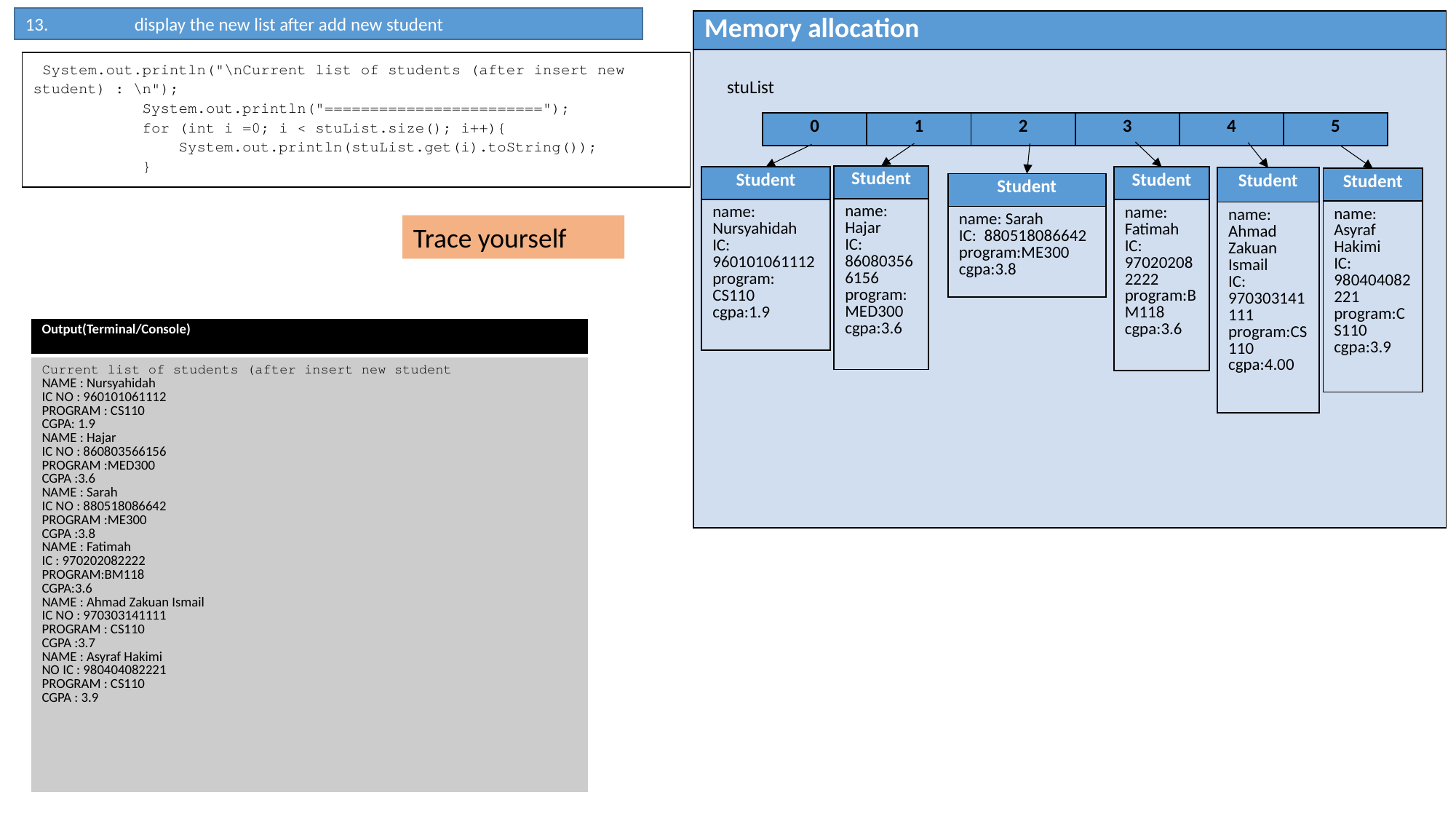

13.	display the new list after add new student
| Memory allocation |
| --- |
|  |
 System.out.println("\nCurrent list of students (after insert new student) : \n");
            System.out.println("========================");
            for (int i =0; i < stuList.size(); i++){
                System.out.println(stuList.get(i).toString());
            }

stuList
| 0 | 1 | 2 | 3 | 4 | 5 |
| --- | --- | --- | --- | --- | --- |
| Student |
| --- |
| name: Hajar IC: 860803566156 program:MED300 cgpa:3.6 |
| Student |
| --- |
| name: Nursyahidah IC: 960101061112 program: CS110 cgpa:1.9 |
| Student |
| --- |
| name: Fatimah IC: 970202082222 program:BM118 cgpa:3.6 |
| Student |
| --- |
| name: Ahmad Zakuan Ismail IC: 970303141111 program:CS110 cgpa:4.00 |
| Student |
| --- |
| name: Asyraf Hakimi IC: 980404082221 program:CS110 cgpa:3.9 |
| Student |
| --- |
| name: Sarah IC: 880518086642 program:ME300 cgpa:3.8 |
Trace yourself
| Output(Terminal/Console) |
| --- |
| Current list of students (after insert new student NAME : Nursyahidah IC NO : 960101061112 PROGRAM : CS110 CGPA: 1.9 NAME : Hajar IC NO : 860803566156 PROGRAM :MED300 CGPA :3.6 NAME : Sarah IC NO : 880518086642 PROGRAM :ME300 CGPA :3.8 NAME : Fatimah IC : 970202082222 PROGRAM:BM118 CGPA:3.6 NAME : Ahmad Zakuan Ismail IC NO : 970303141111 PROGRAM : CS110 CGPA :3.7 NAME : Asyraf Hakimi NO IC : 980404082221 PROGRAM : CS110 CGPA : 3.9 |